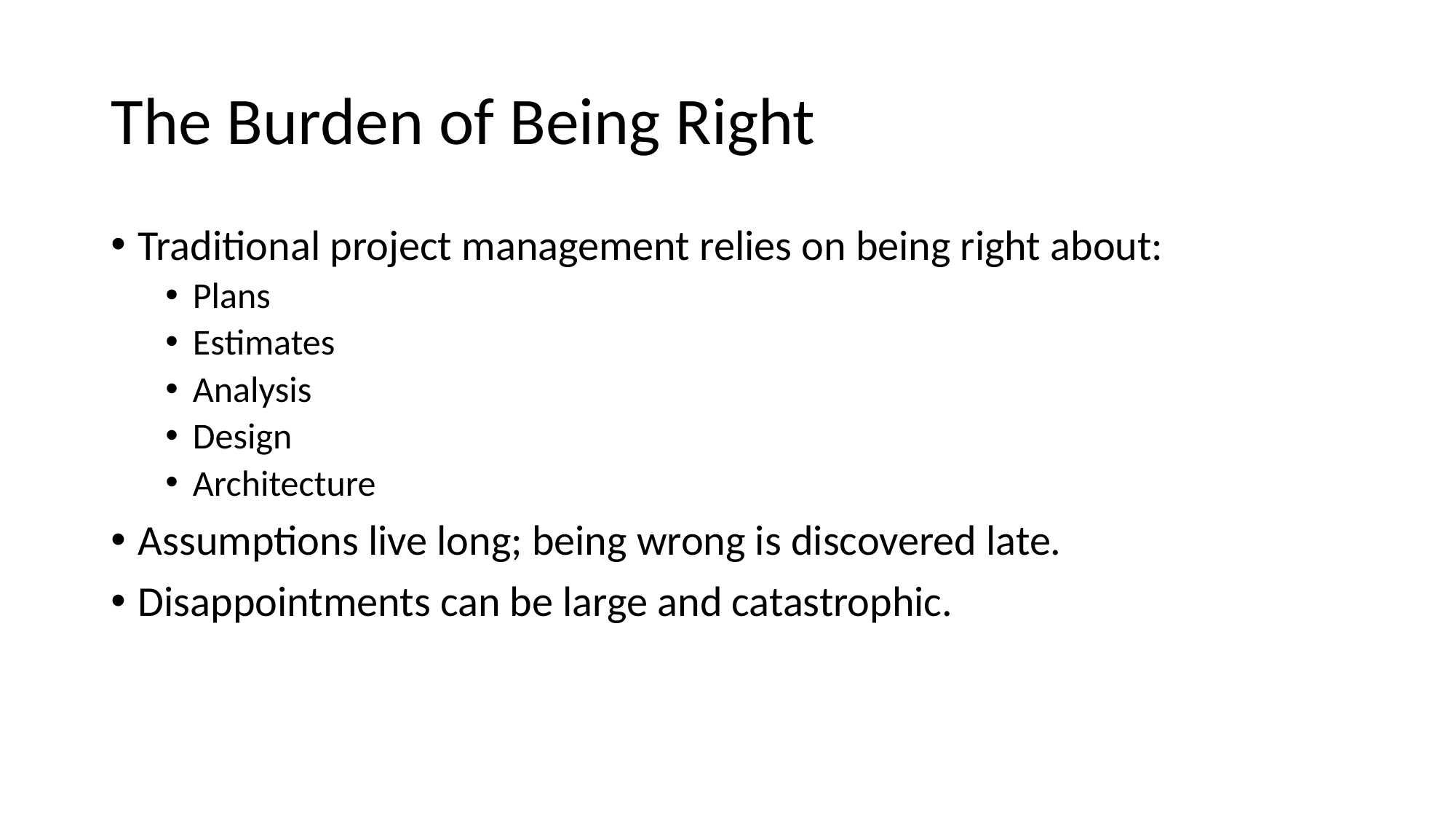

# The Burden of Being Right
Traditional project management relies on being right about:
Plans
Estimates
Analysis
Design
Architecture
Assumptions live long; being wrong is discovered late.
Disappointments can be large and catastrophic.